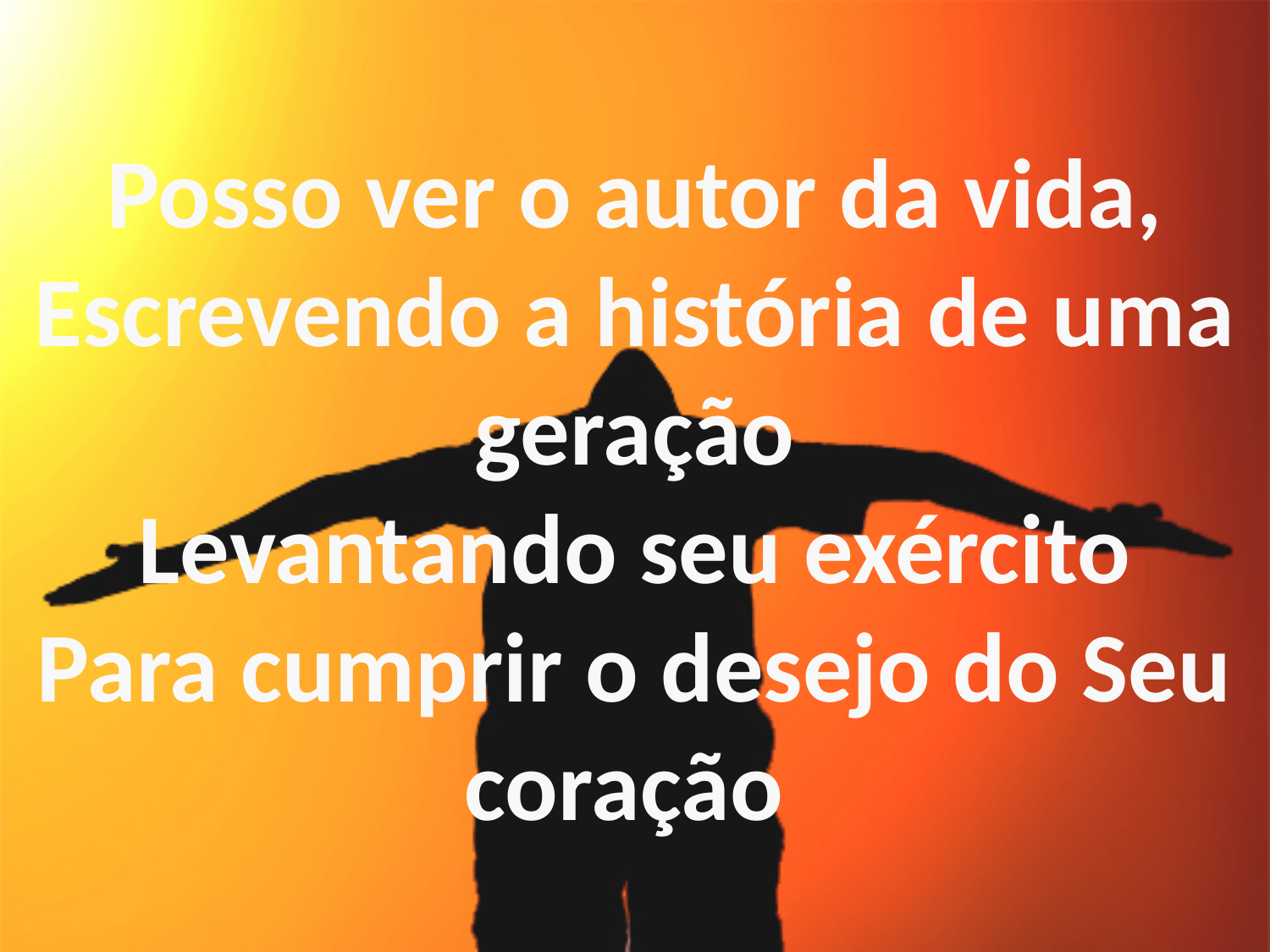

Posso ver o autor da vida,
Escrevendo a história de uma geração
Levantando seu exército
Para cumprir o desejo do Seu coração